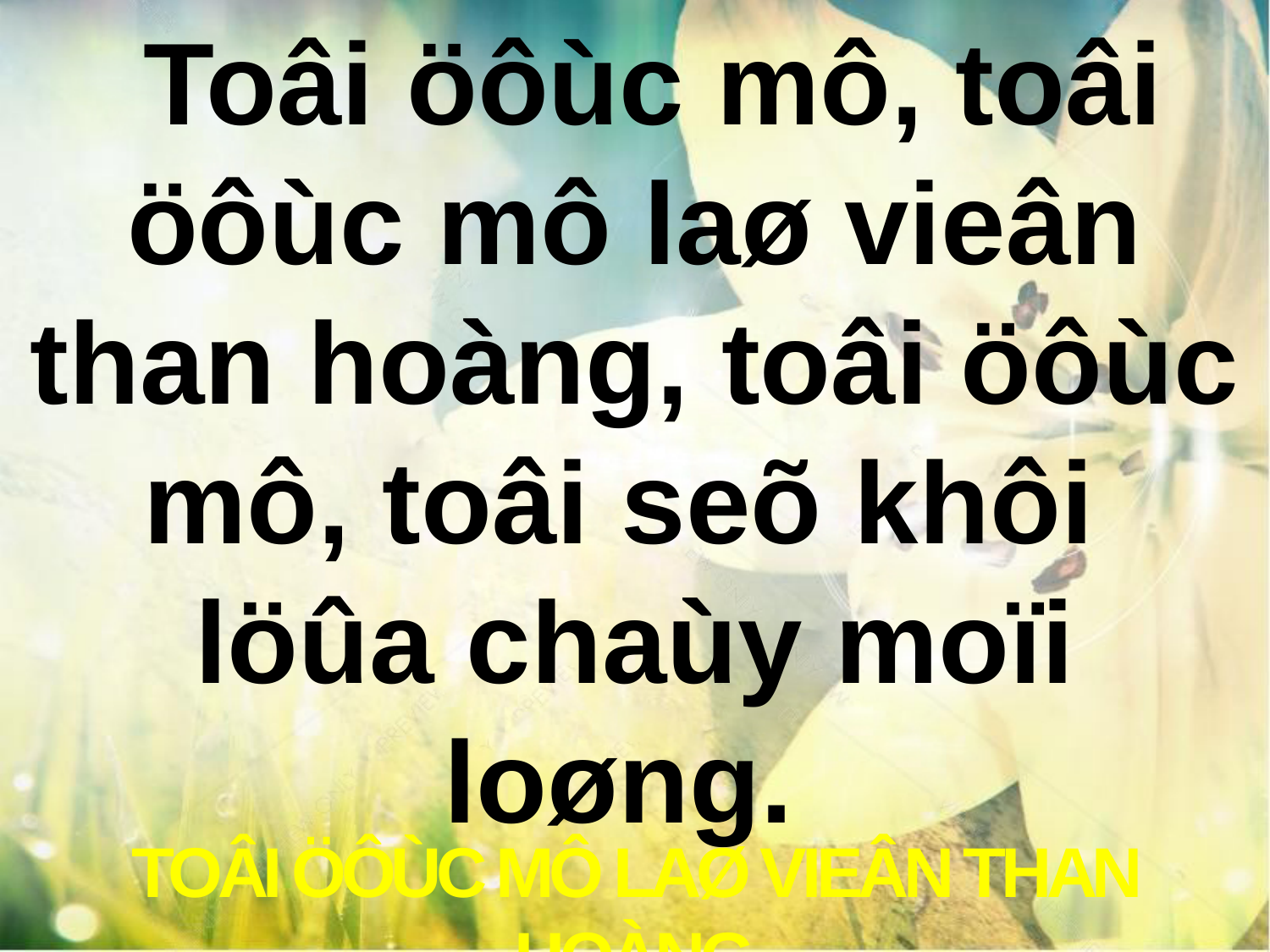

Toâi öôùc mô, toâi öôùc mô laø vieân than hoàng, toâi öôùc mô, toâi seõ khôi
löûa chaùy moïi loøng.
TOÂI ÖÔÙC MÔ LAØ VIEÂN THAN HOÀNG